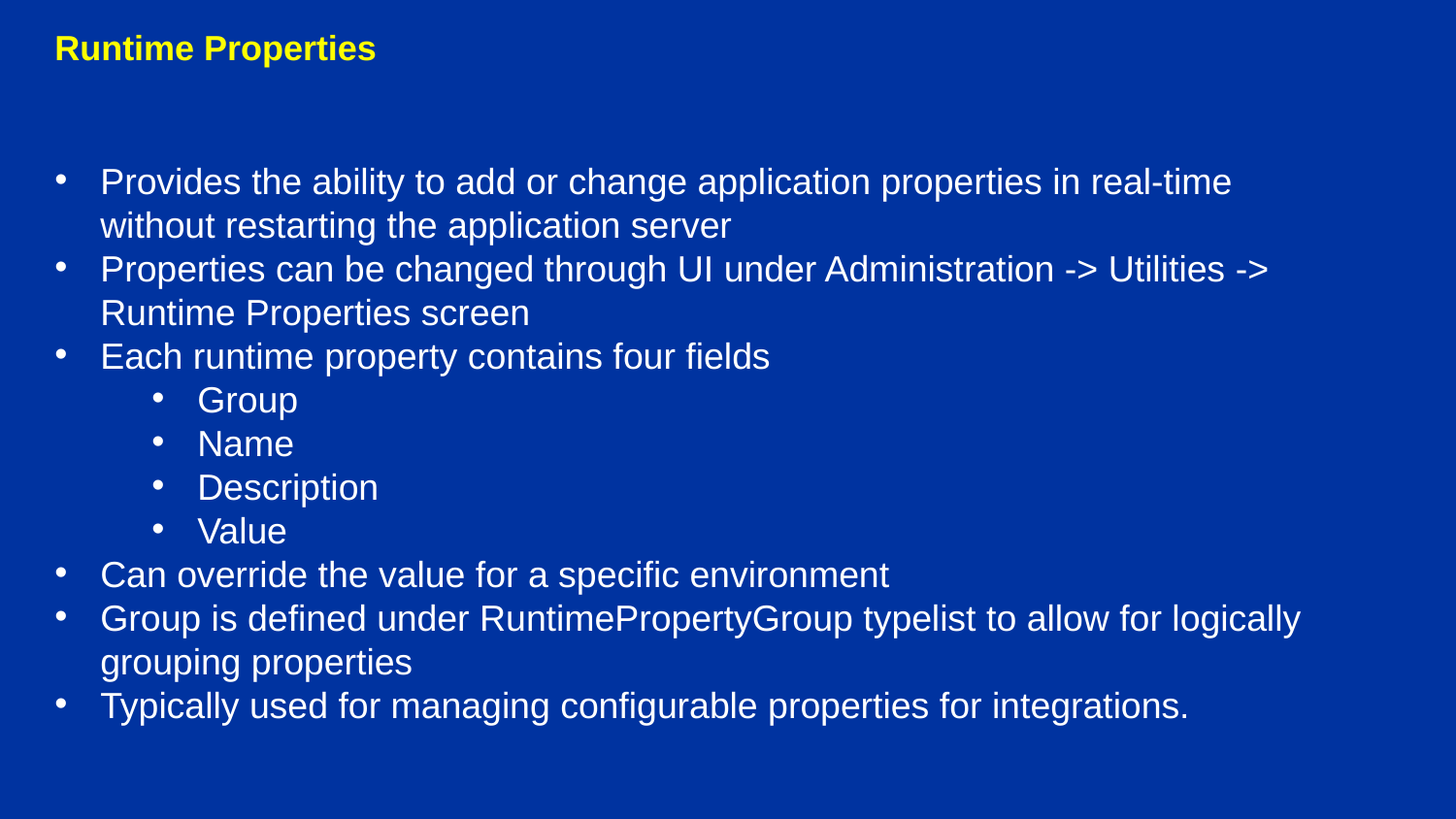

Runtime Properties

Provides the ability to add or change application properties in real-time without restarting the application server
Properties can be changed through UI under Administration -> Utilities -> Runtime Properties screen
Each runtime property contains four fields
Group
Name
Description
Value
Can override the value for a specific environment
Group is defined under RuntimePropertyGroup typelist to allow for logically grouping properties
Typically used for managing configurable properties for integrations.